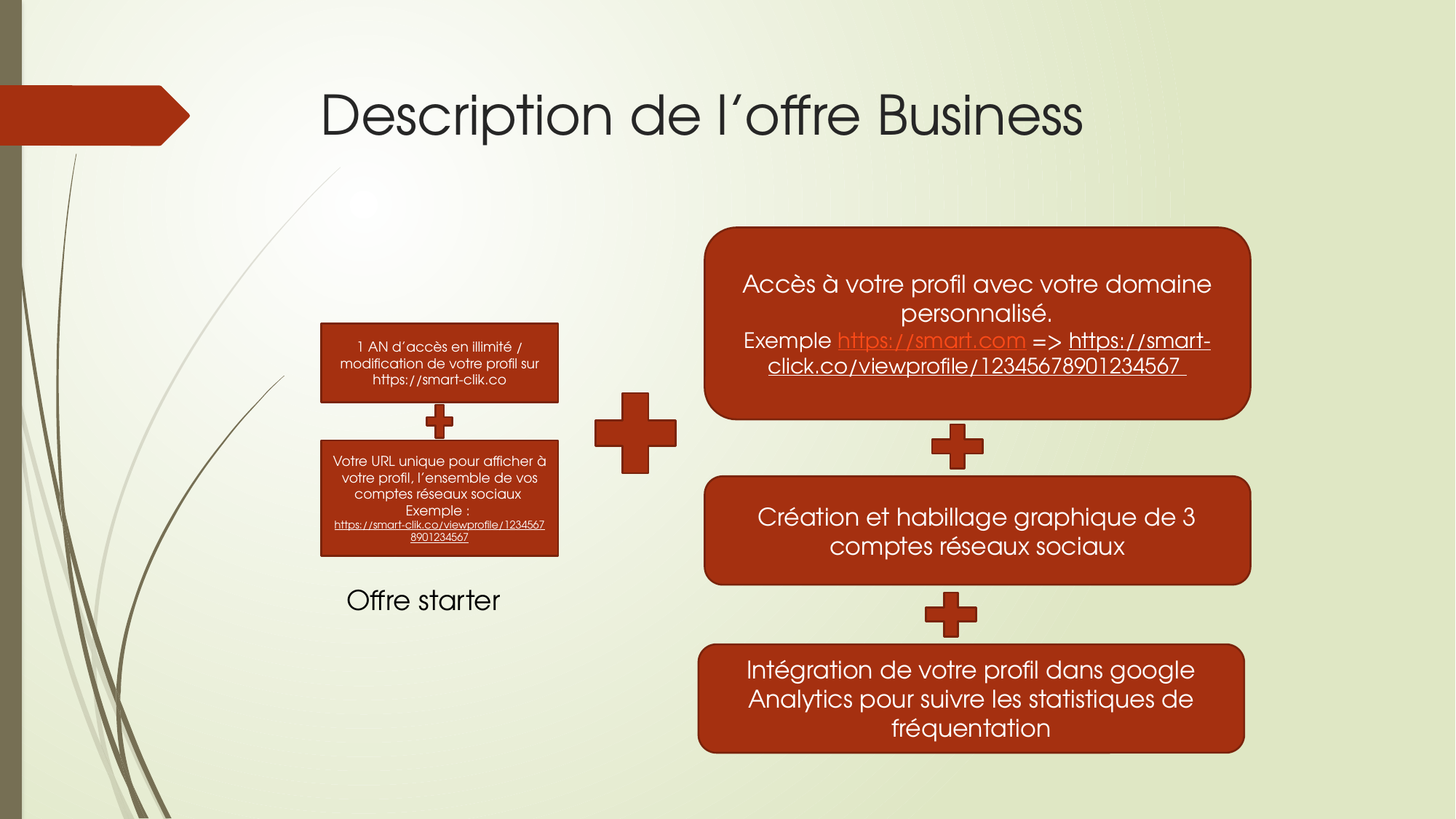

# Description de l’offre Business
Accès à votre profil avec votre domaine personnalisé.
Exemple https://smart.com => https://smart-click.co/viewprofile/12345678901234567
1 AN d’accès en illimité / modification de votre profil sur https://smart-clik.co

Votre URL unique pour afficher à votre profil, l’ensemble de vos comptes réseaux sociaux
Exemple :
https://smart-clik.co/viewprofile/12345678901234567

Création et habillage graphique de 3 comptes réseaux sociaux
Offre starter

Intégration de votre profil dans google Analytics pour suivre les statistiques de fréquentation